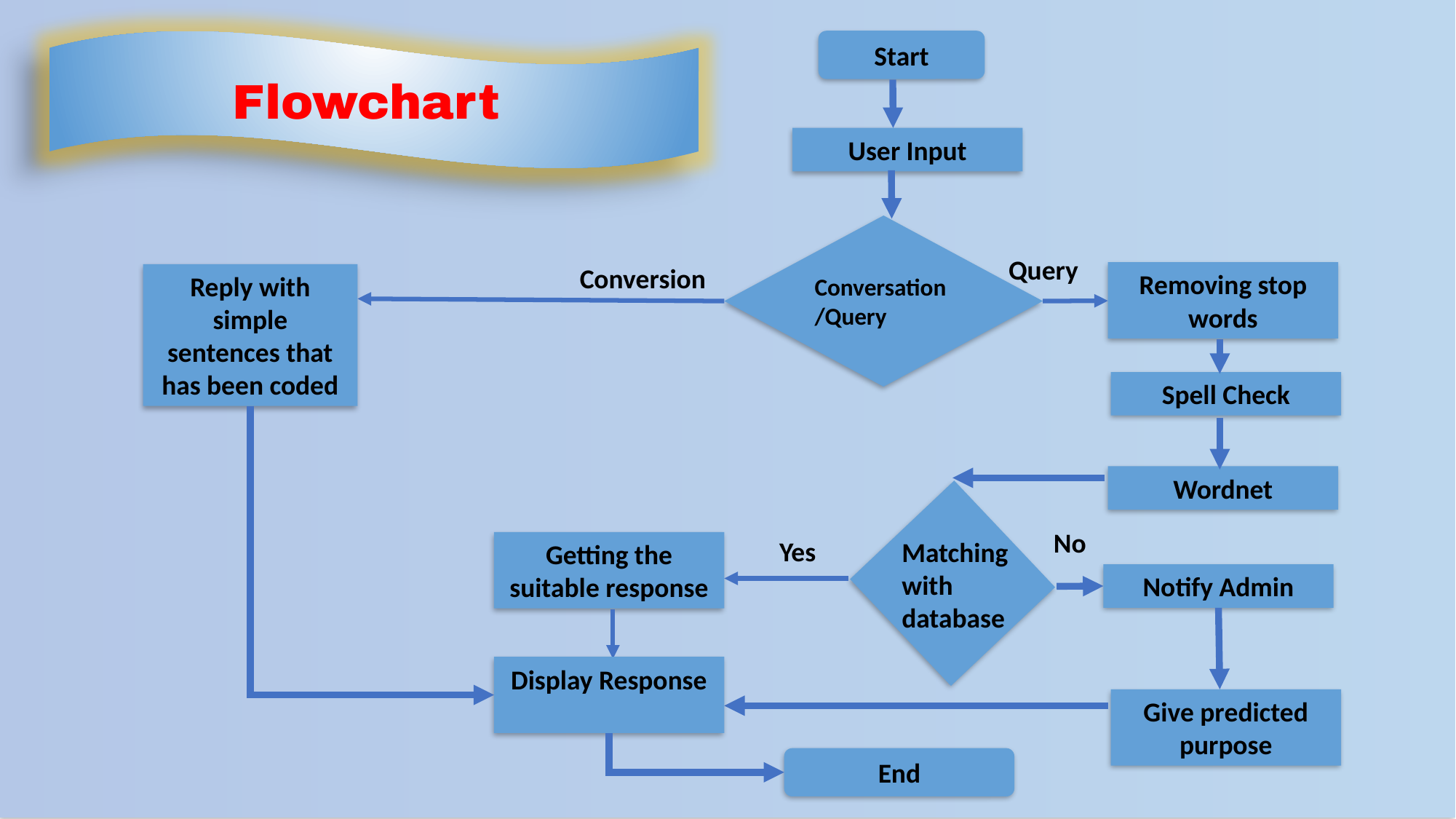

Flowchart
Start
User Input
Conversation/Query
Query
Conversion
Removing stop words
Reply with simple sentences that has been coded

Spell Check

Wordnet

No
Yes
Matching with database
Getting the suitable response
Notify Admin
Display Response

Give predicted purpose
End